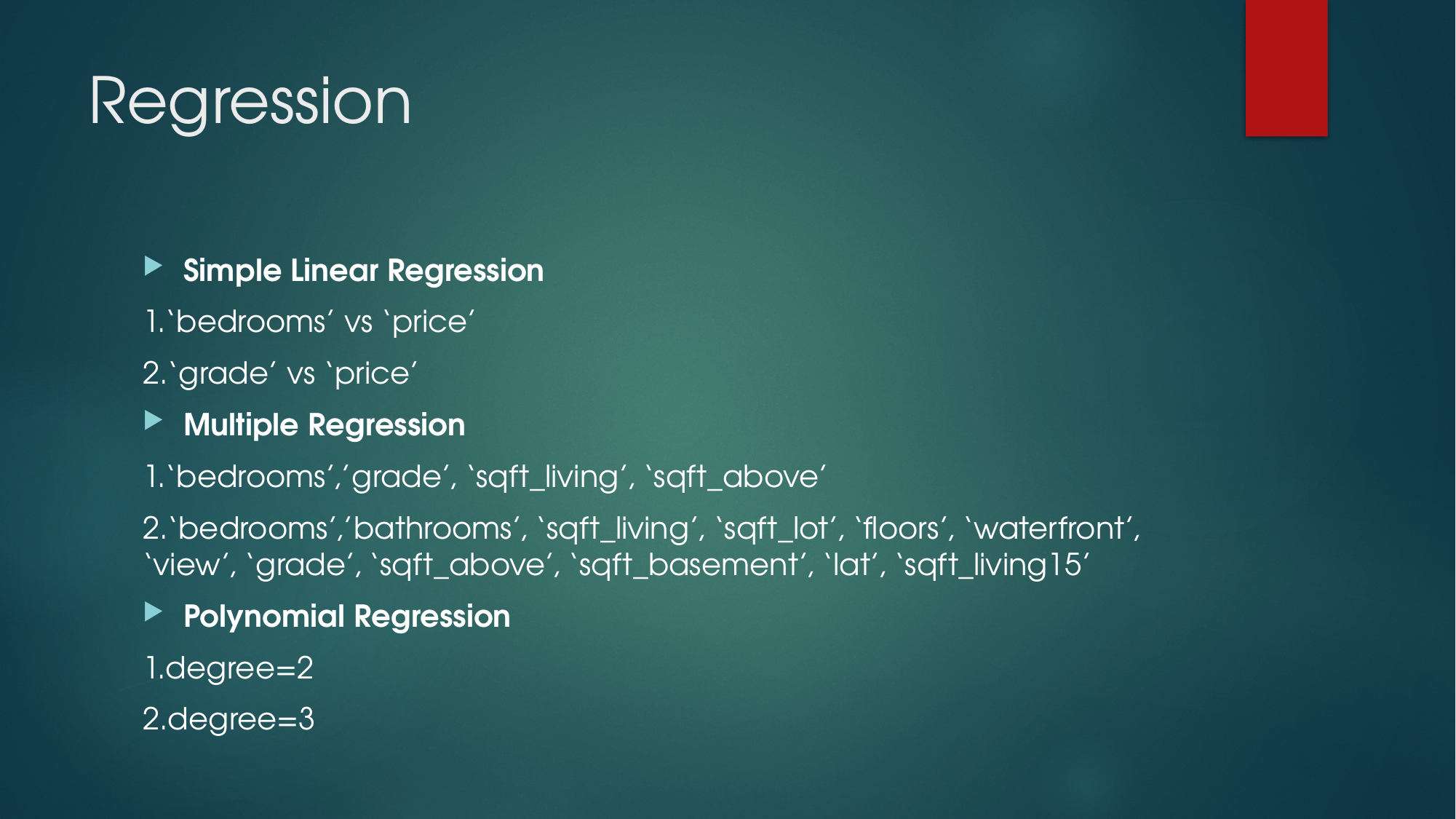

# Regression
Simple Linear Regression
1.‘bedrooms’ vs ‘price’
2.‘grade’ vs ‘price’
Multiple Regression
1.‘bedrooms’,’grade’, ‘sqft_living’, ‘sqft_above’
2.‘bedrooms’,’bathrooms’, ‘sqft_living’, ‘sqft_lot’, ‘floors’, ‘waterfront’, ‘view’, ‘grade’, ‘sqft_above’, ‘sqft_basement’, ‘lat’, ‘sqft_living15’
Polynomial Regression
1.degree=2
2.degree=3